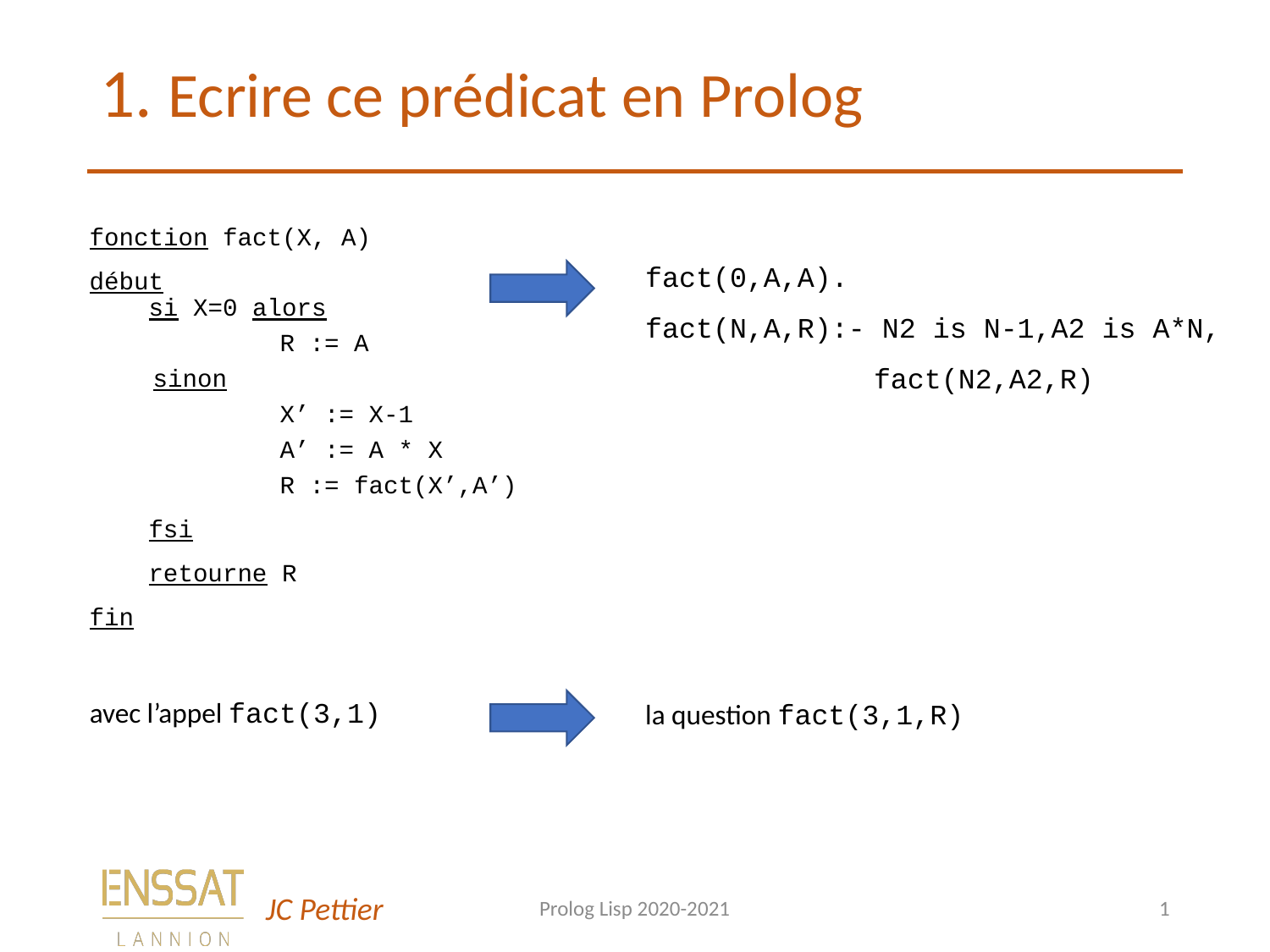

# 1. Ecrire ce prédicat en Prolog
fonction fact(X, A)
début
    si X=0 alors
	R := A
sinon
	X’ := X-1
	A’ := A * X
 	R := fact(X’,A’)
    fsi
    retourne R
fin
fact(0,A,A).
fact(N,A,R):- N2 is N-1,A2 is A*N, 		      fact(N2,A2,R)

avec l’appel fact(3,1)
la question fact(3,1,R)
Prolog Lisp 2020-2021
1